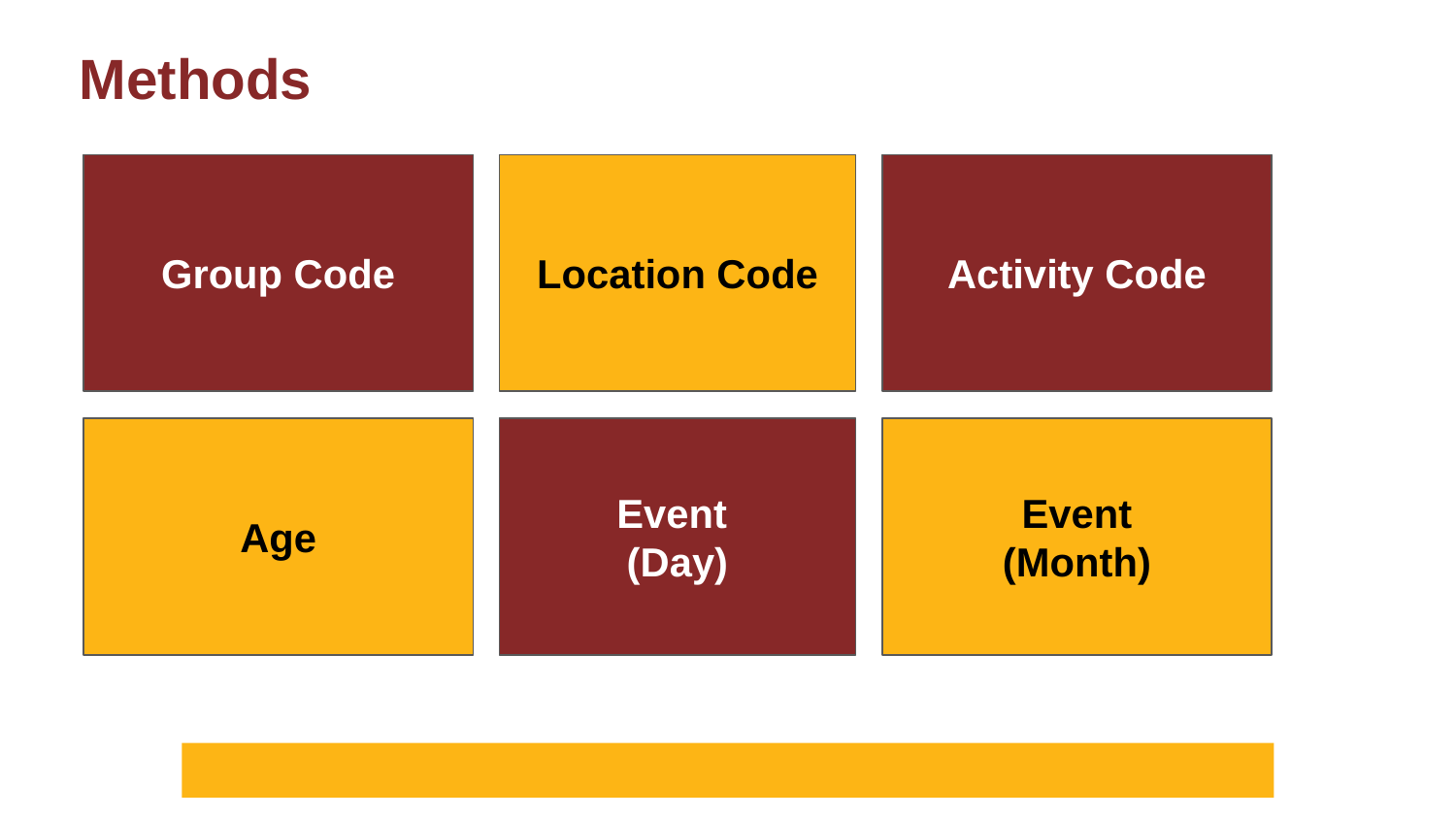

Methods
Group Code
Location Code
Activity Code
Age
Event
(Day)
Event
(Month)